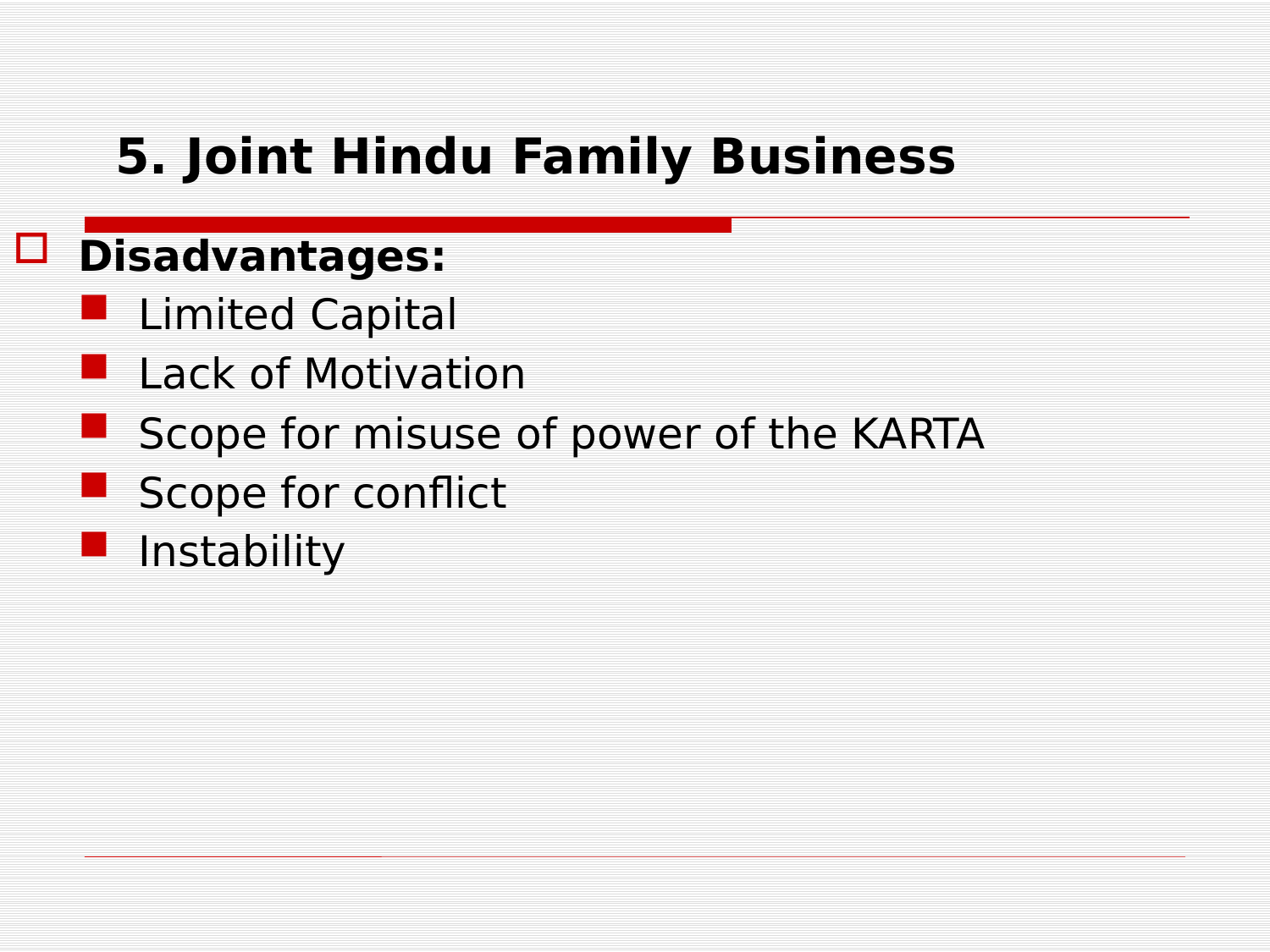

# 5. Joint Hindu Family Business
Disadvantages:
Limited Capital
Lack of Motivation
Scope for misuse of power of the KARTA
Scope for conflict
Instability